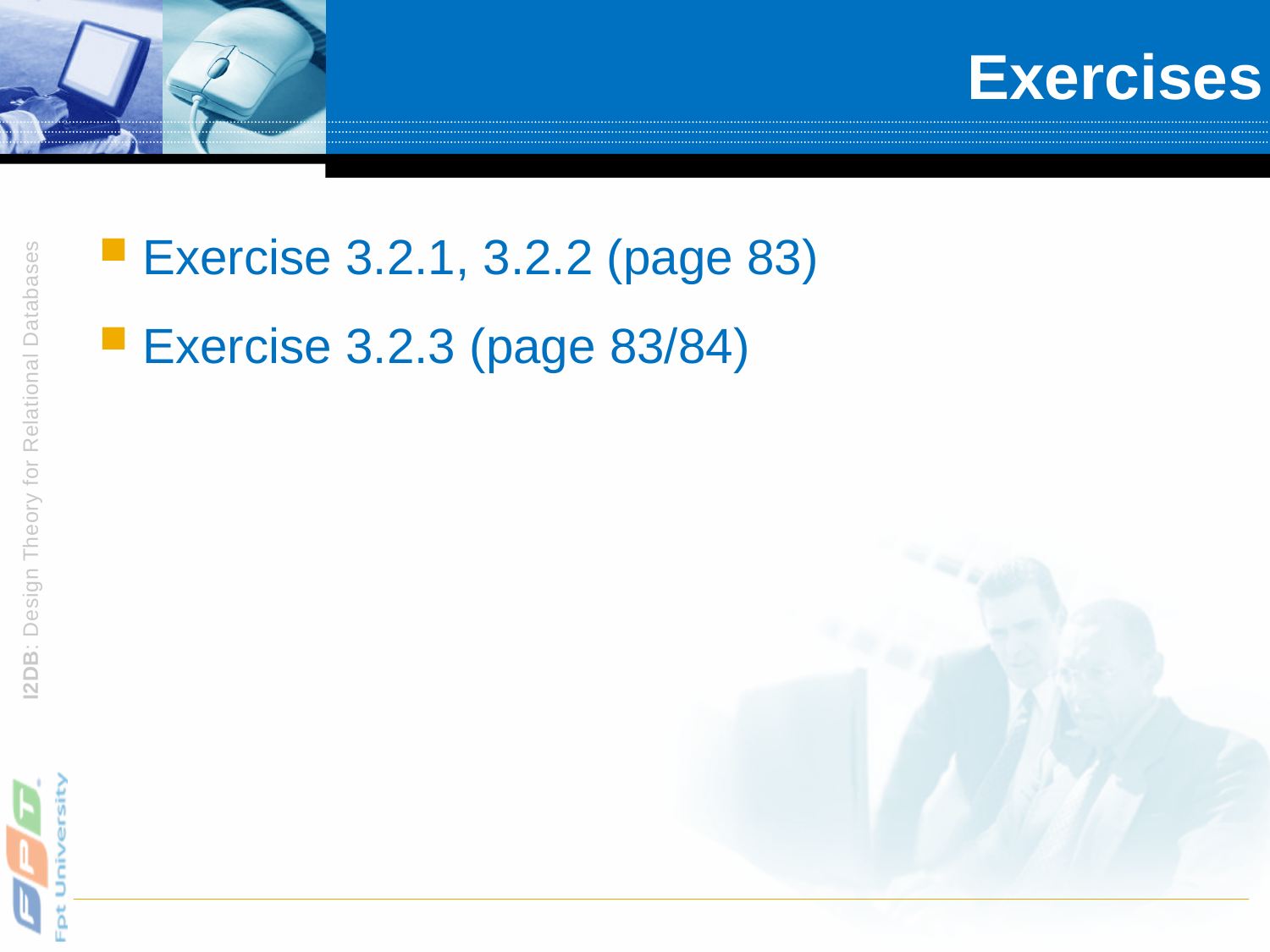

# Exercises
Exercise 3.2.1, 3.2.2 (page 83)
Exercise 3.2.3 (page 83/84)